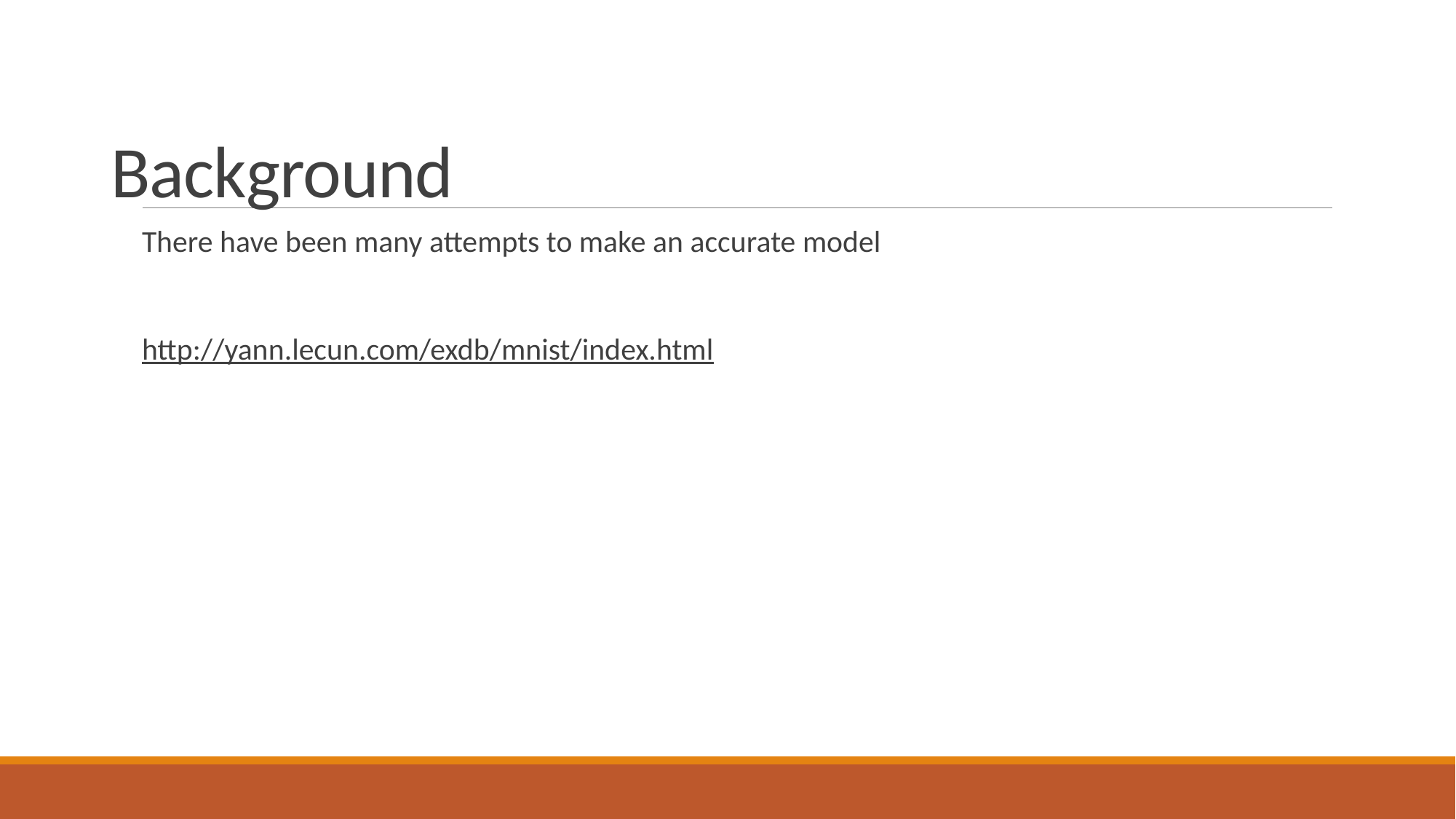

# Background
There have been many attempts to make an accurate model

http://yann.lecun.com/exdb/mnist/index.html